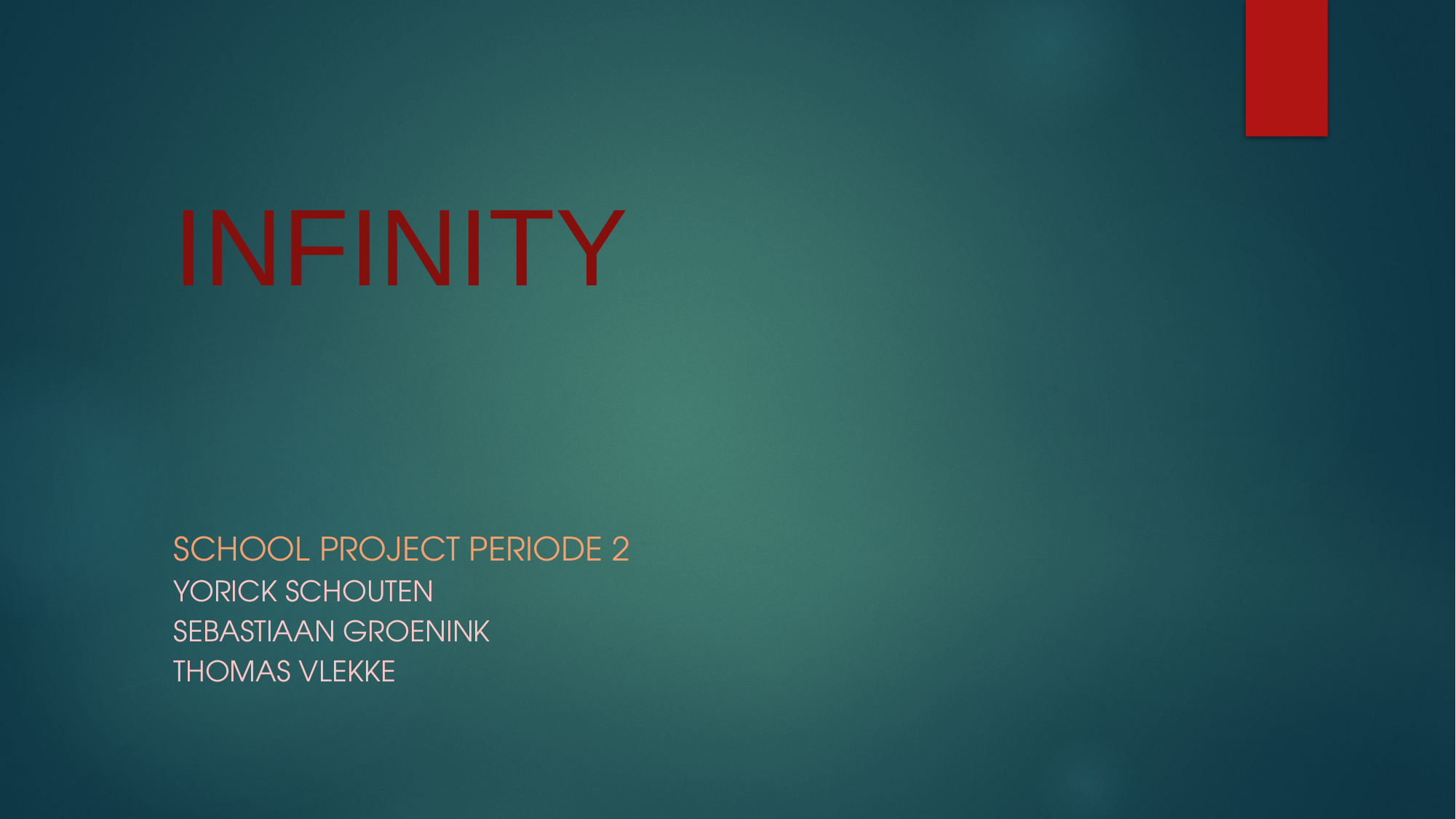

# INFINITY
School project periode 2
Yorick Schouten
Sebastiaan Groenink
Thomas Vlekke